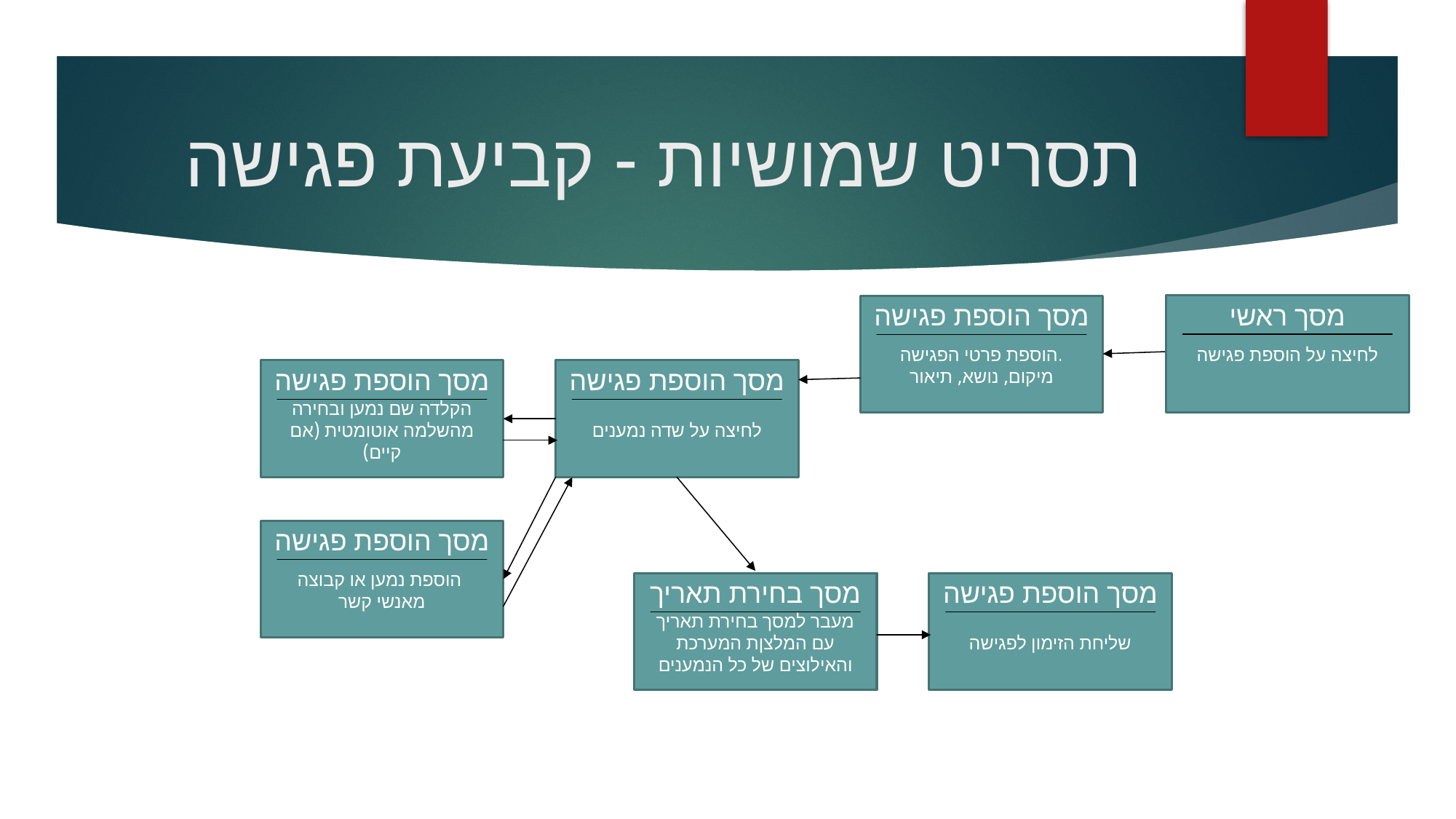

# תסריט שמושיות - קביעת פגישה
מסך ראשי
לחיצה על הוספת פגישה
מסך הוספת פגישה

הוספת פרטי הפגישה.
מיקום, נושא, תיאור
מסך הוספת פגישה

הקלדה שם נמען ובחירה מהשלמה אוטומטית (אם קיים)
מסך הוספת פגישה

לחיצה על שדה נמענים
מסך הוספת פגישה

הוספת נמען או קבוצה
מאנשי קשר
מסך בחירת תאריך

מעבר למסך בחירת תאריך עם המלצןת המערכת והאילוצים של כל הנמענים
מסך הוספת פגישה

שליחת הזימון לפגישה